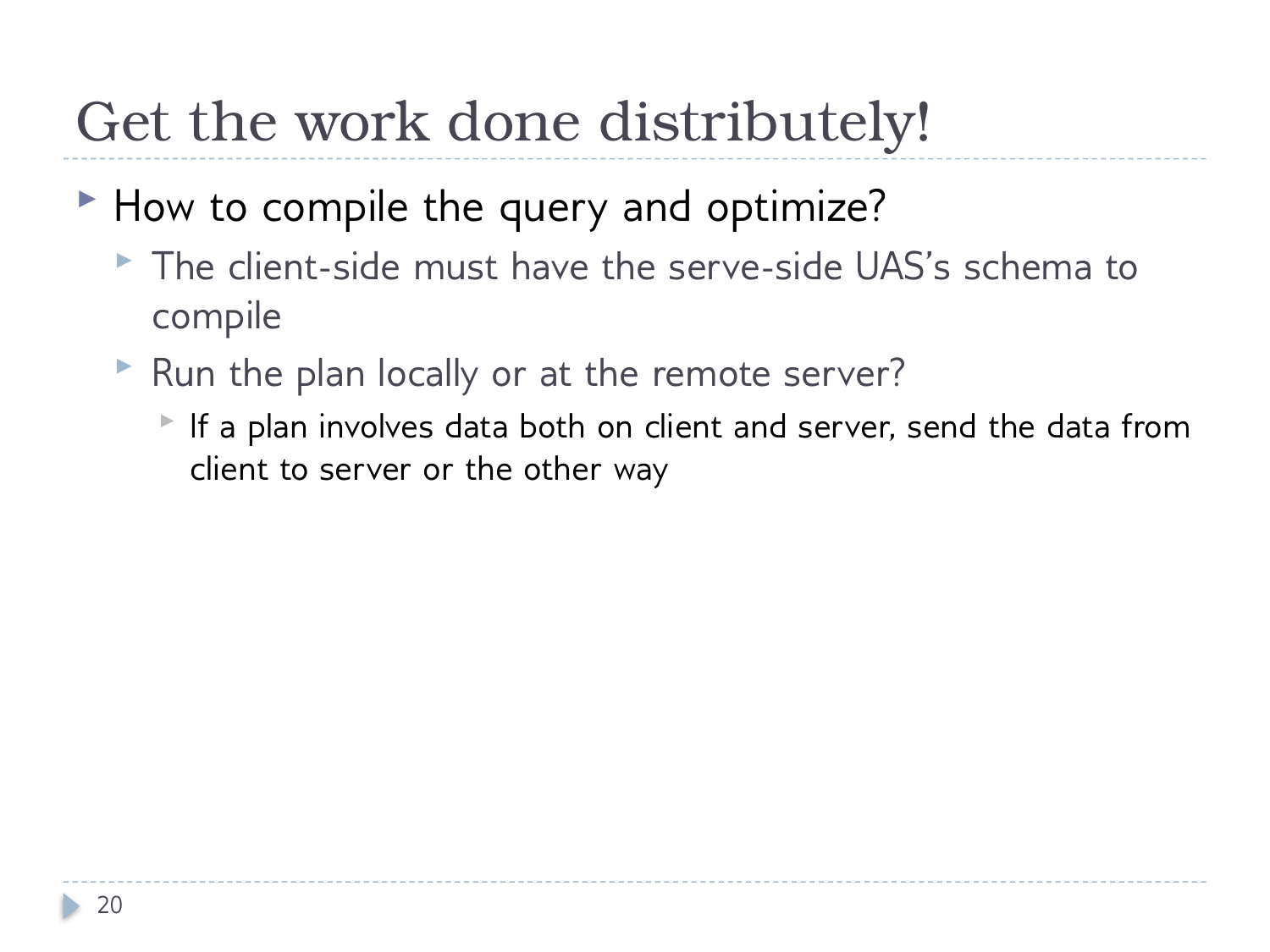

# Get the work done distributely!
How to compile the query and optimize?
The client-side must have the serve-side UAS’s schema to compile
Run the plan locally or at the remote server?
If a plan involves data both on client and server, send the data from client to server or the other way

20